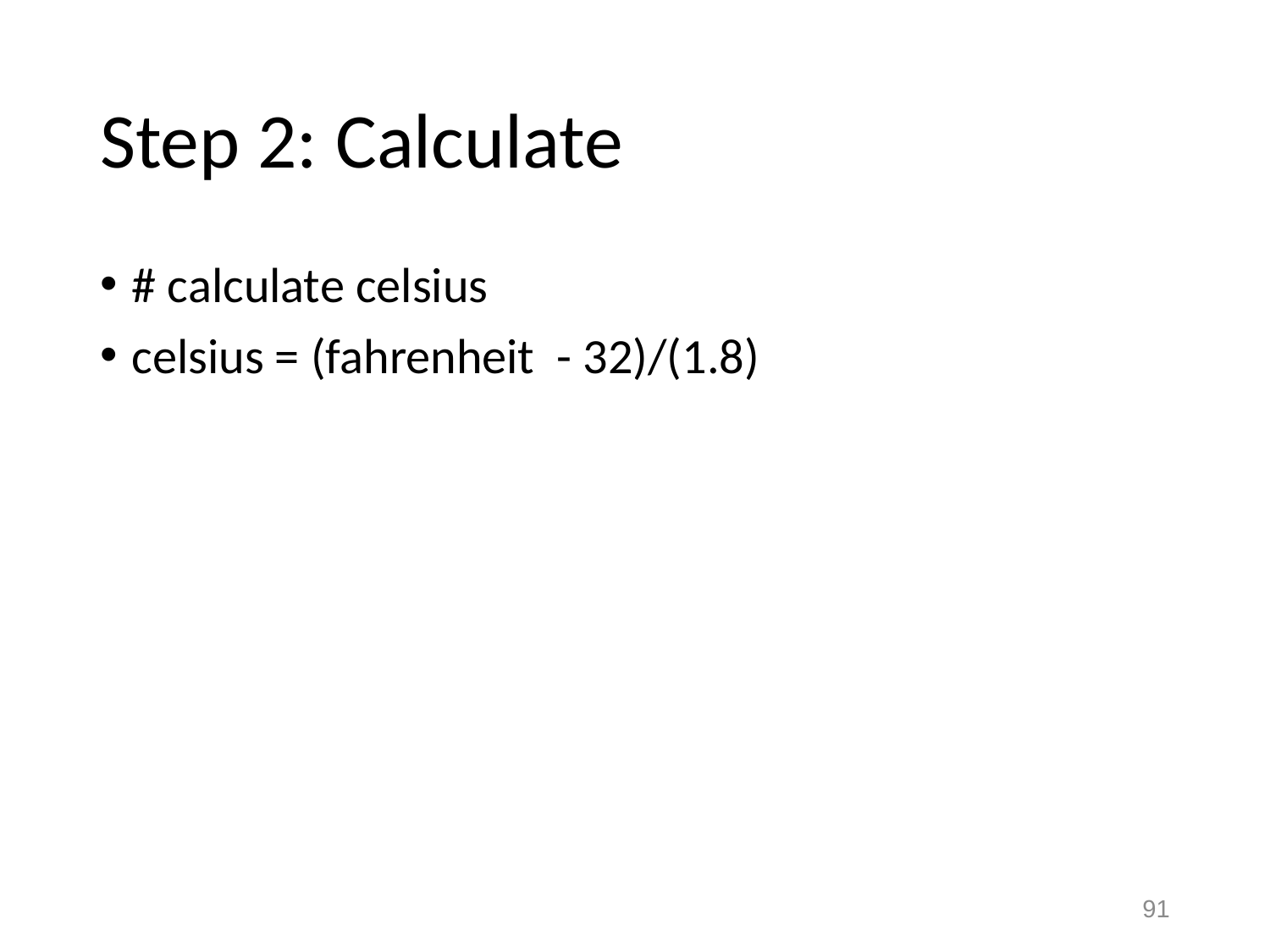

# Step 2: Calculate
# calculate celsius
celsius = (fahrenheit  - 32)/(1.8)
91